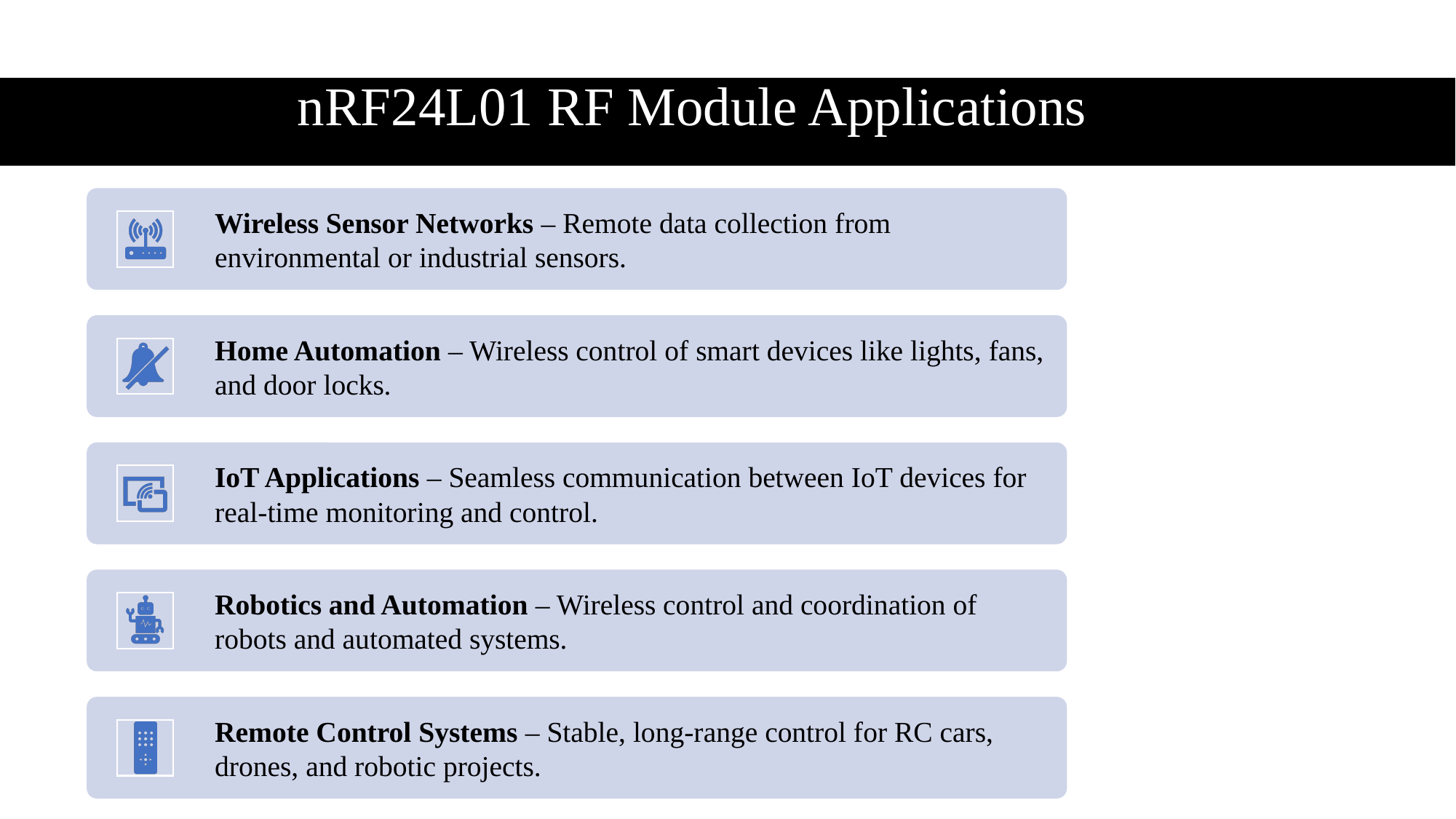

#
nRF24L01 RF Module Applications

Wireless Sensor Networks – Remote data collection from environmental or industrial sensors.
Home Automation – Wireless control of smart devices like lights, fans, and door locks.
IoT Applications – Seamless communication between IoT devices for real-time monitoring and control.
Robotics and Automation – Wireless control and coordination of robots and automated systems.
Remote Control Systems – Stable, long-range control for RC cars, drones, and robotic projects.